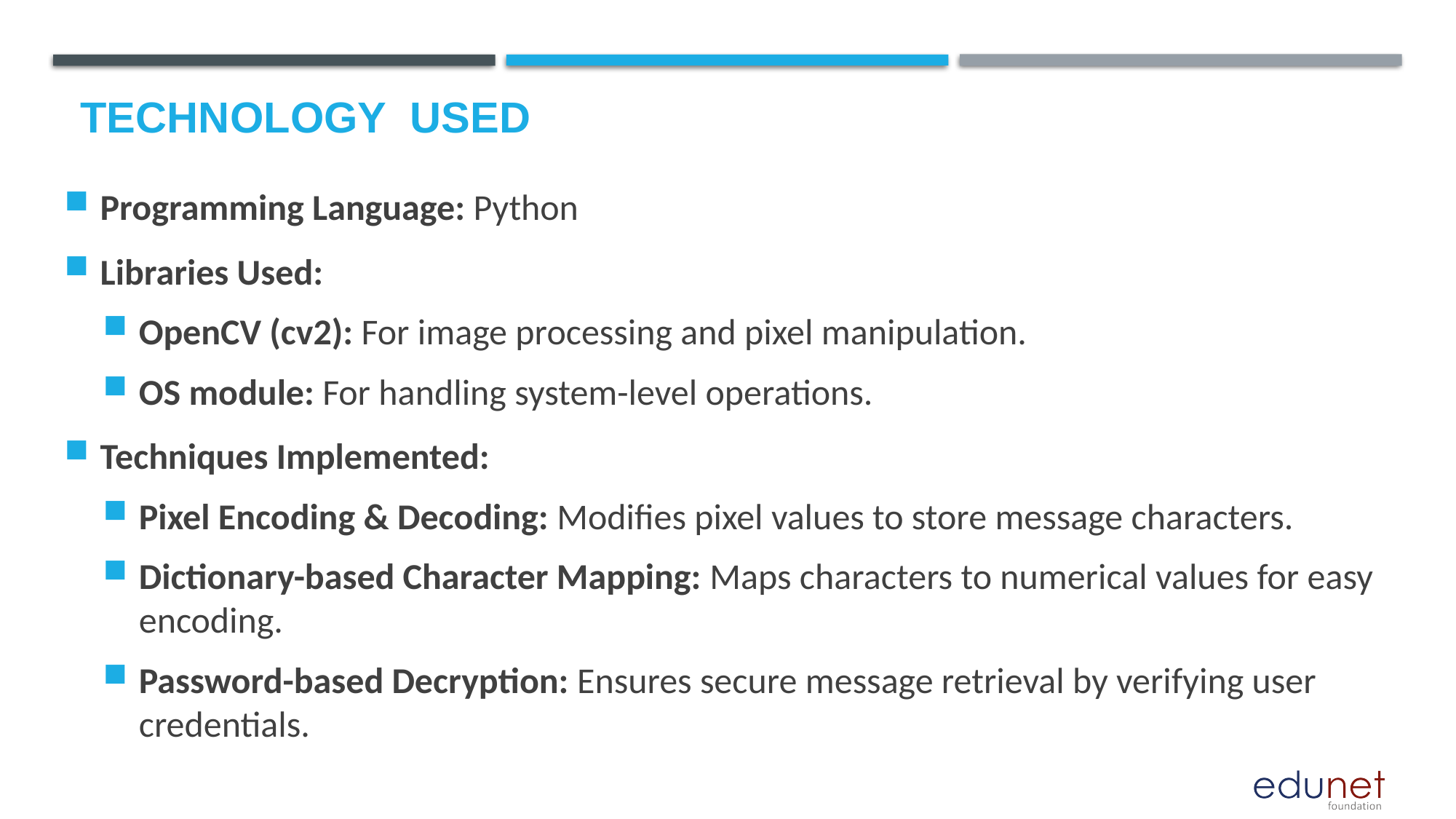

# Technology  used
Programming Language: Python
Libraries Used:
OpenCV (cv2): For image processing and pixel manipulation.
OS module: For handling system-level operations.
Techniques Implemented:
Pixel Encoding & Decoding: Modifies pixel values to store message characters.
Dictionary-based Character Mapping: Maps characters to numerical values for easy encoding.
Password-based Decryption: Ensures secure message retrieval by verifying user credentials.